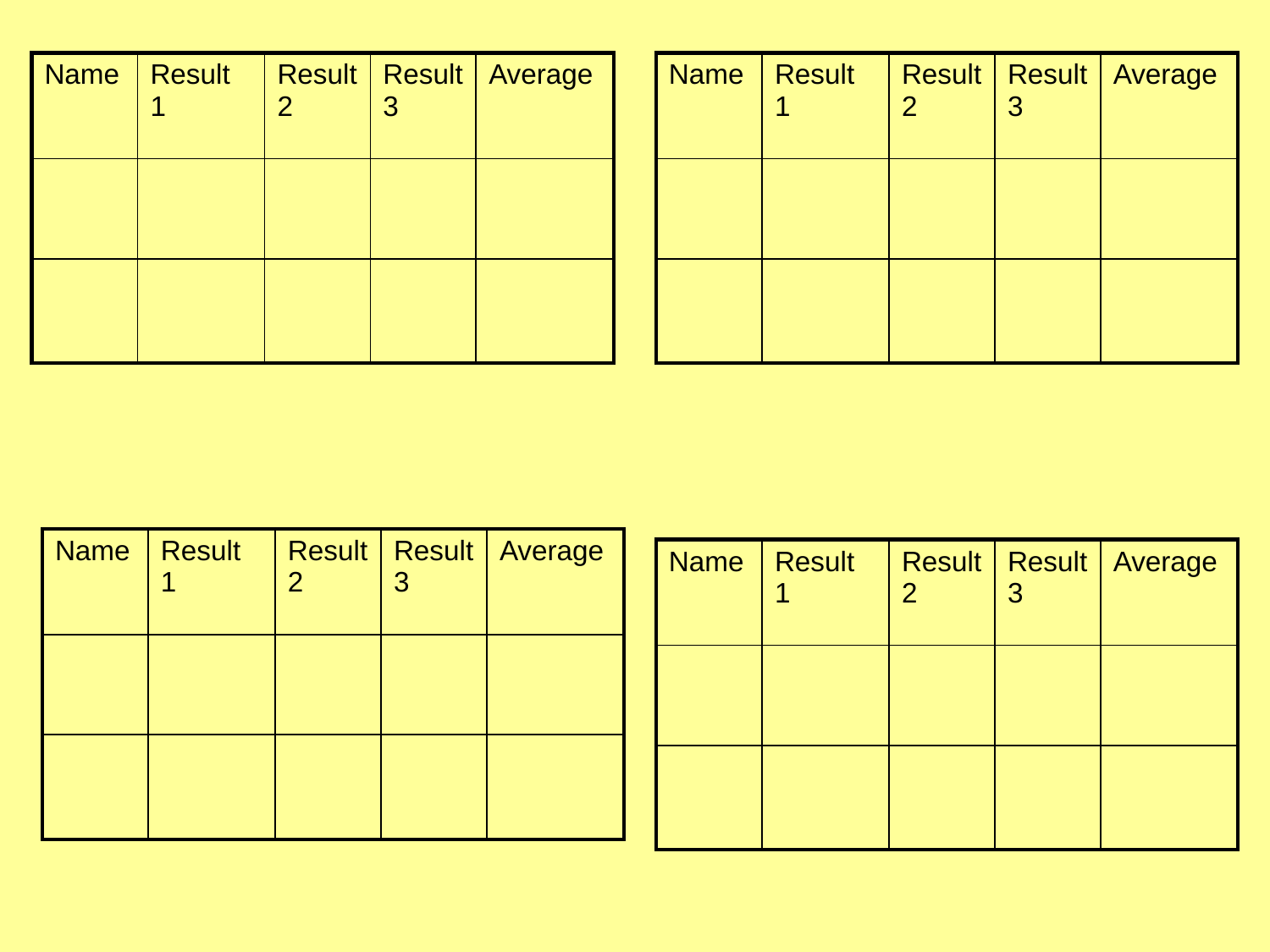

| Name | Result 1 | Result 2 | Result 3 | Average |
| --- | --- | --- | --- | --- |
|  |  |  |  |  |
|  |  |  |  |  |
| Name | Result 1 | Result 2 | Result 3 | Average |
| --- | --- | --- | --- | --- |
|  |  |  |  |  |
|  |  |  |  |  |
| Name | Result 1 | Result 2 | Result 3 | Average |
| --- | --- | --- | --- | --- |
|  |  |  |  |  |
|  |  |  |  |  |
| Name | Result 1 | Result 2 | Result 3 | Average |
| --- | --- | --- | --- | --- |
|  |  |  |  |  |
|  |  |  |  |  |